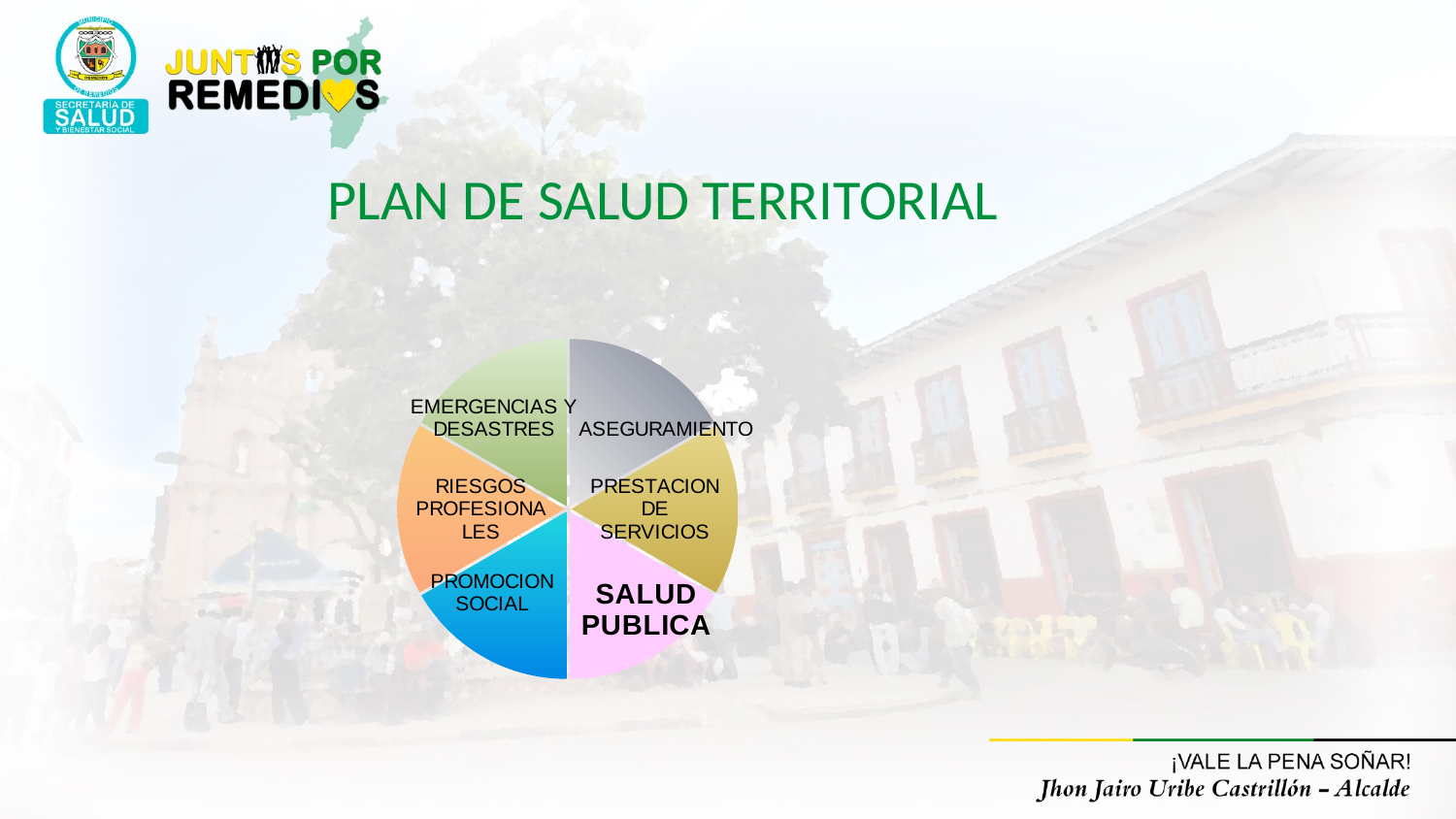

PLAN DE SALUD TERRITORIAL

### Chart

| Category |  |
|---|---|
| ASEGURAMIENTO | 10.0 |
| PRESTACION DE SERVICIOS | 10.0 |
| SALUD PUBLICA | 10.0 |
| PROMOCION SOCIAL | 10.0 |
| RIESGOS PROFESIONALES | 10.0 |
| EMERGENCIAS Y DESASTRES | 10.0 |